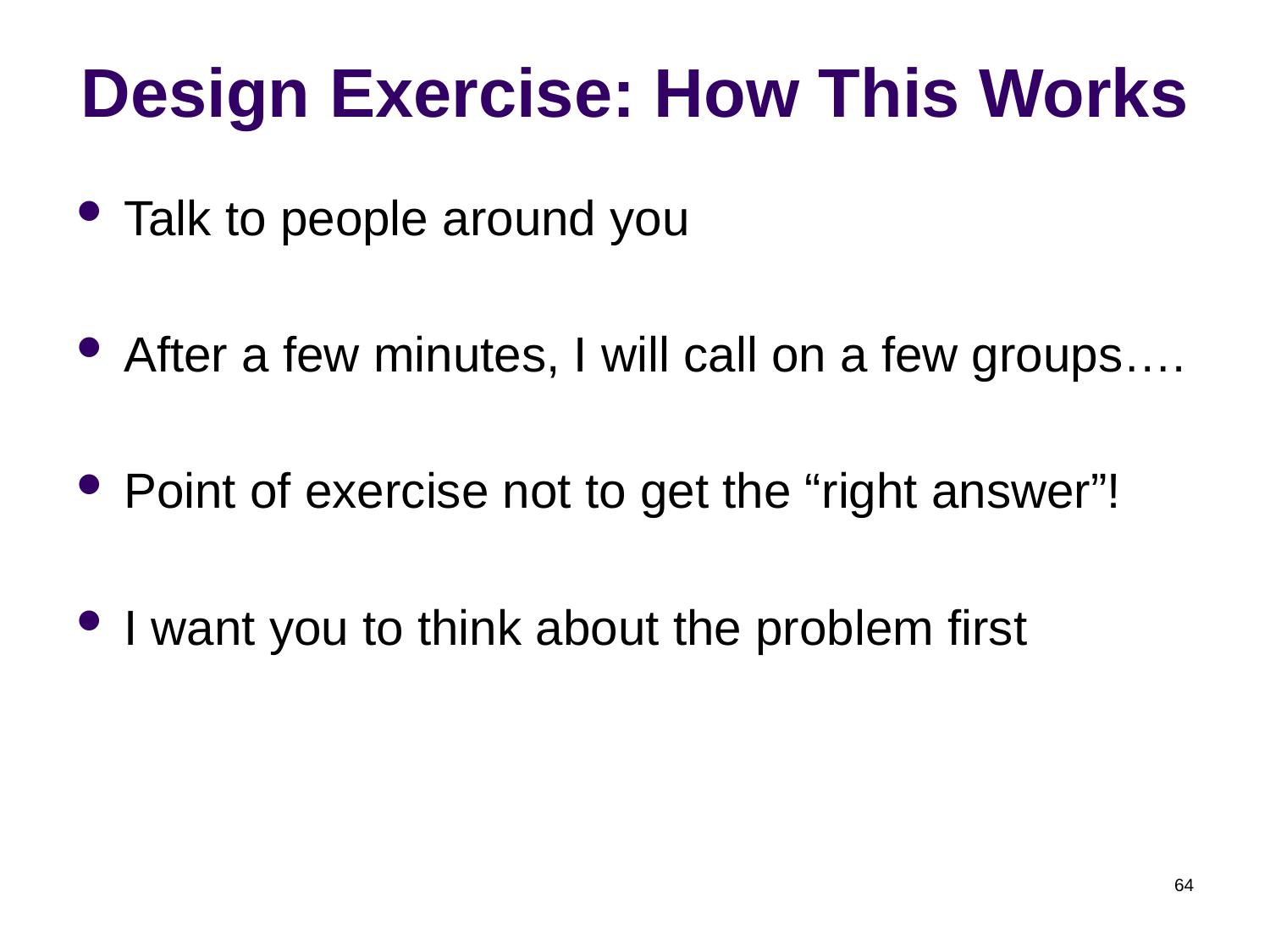

# Design Exercise: How This Works
Talk to people around you

After a few minutes, I will call on a few groups….

Point of exercise not to get the “right answer”!

I want you to think about the problem first

64